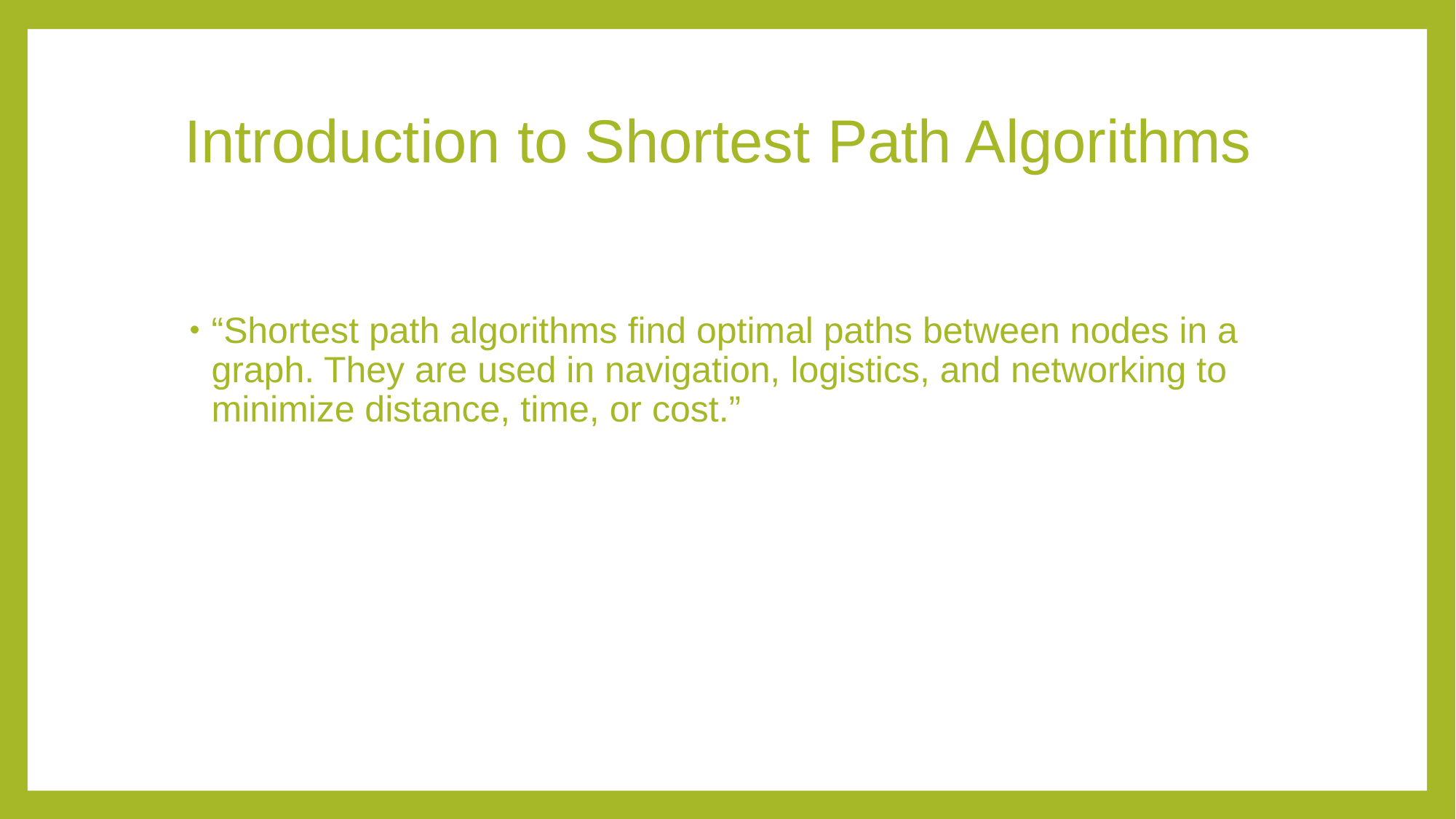

# Introduction to Shortest Path Algorithms
“Shortest path algorithms find optimal paths between nodes in a graph. They are used in navigation, logistics, and networking to minimize distance, time, or cost.”